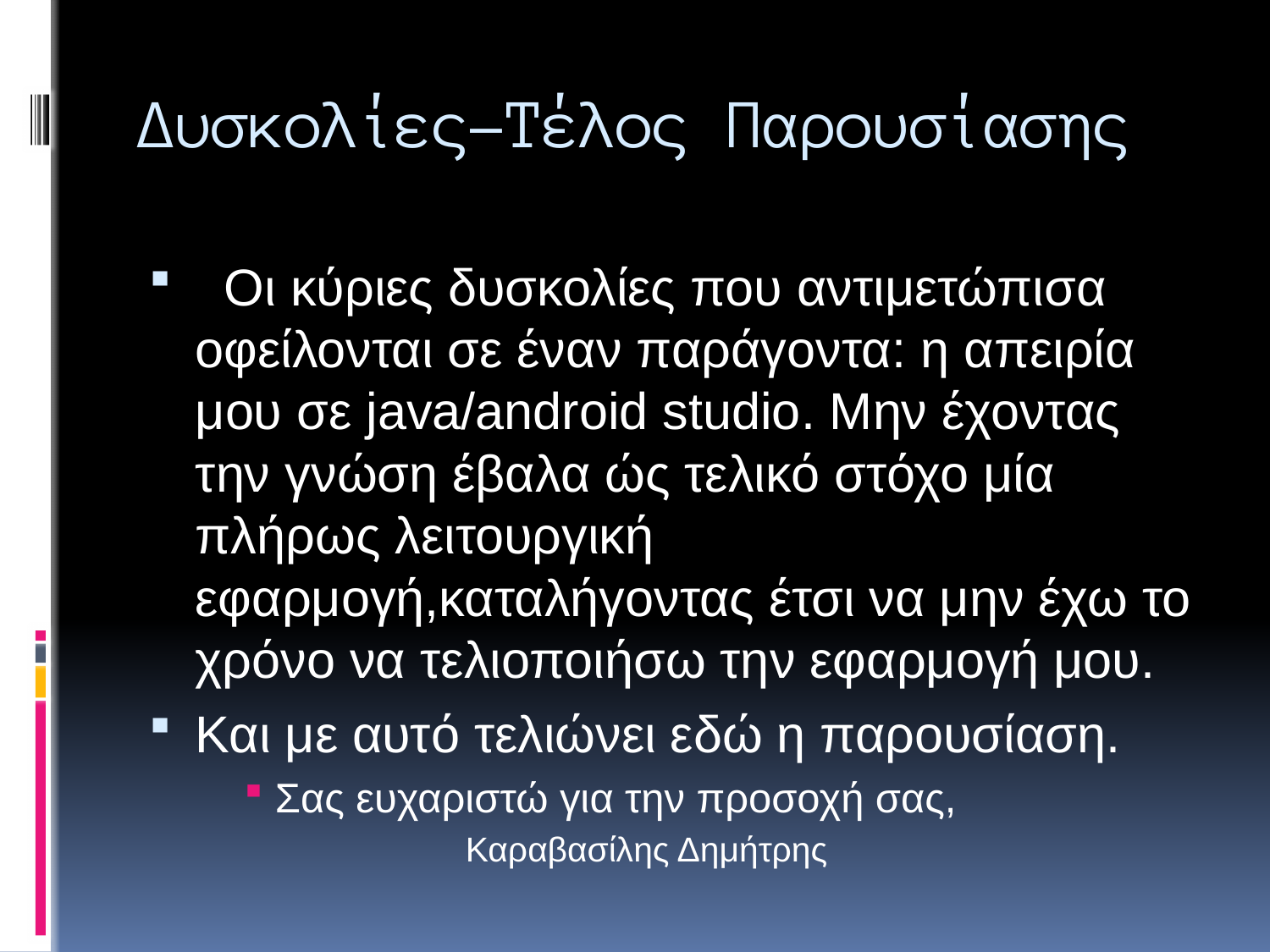

# Δυσκολίες-Τέλος Παρουσίασης
  Οι κύριες δυσκολίες που αντιμετώπισα οφείλονται σε έναν παράγοντα: η απειρία μου σε java/android studio. Μην έχοντας την γνώση έβαλα ώς τελικό στόχο μία πλήρως λειτουργική εφαρμογή,καταλήγοντας έτσι να μην έχω το χρόνο να τελιοποιήσω την εφαρμογή μου.
Και με αυτό τελιώνει εδώ η παρουσίαση.
Σας ευχαριστώ για την προσοχή σας,
    			Καραβασίλης Δημήτρης